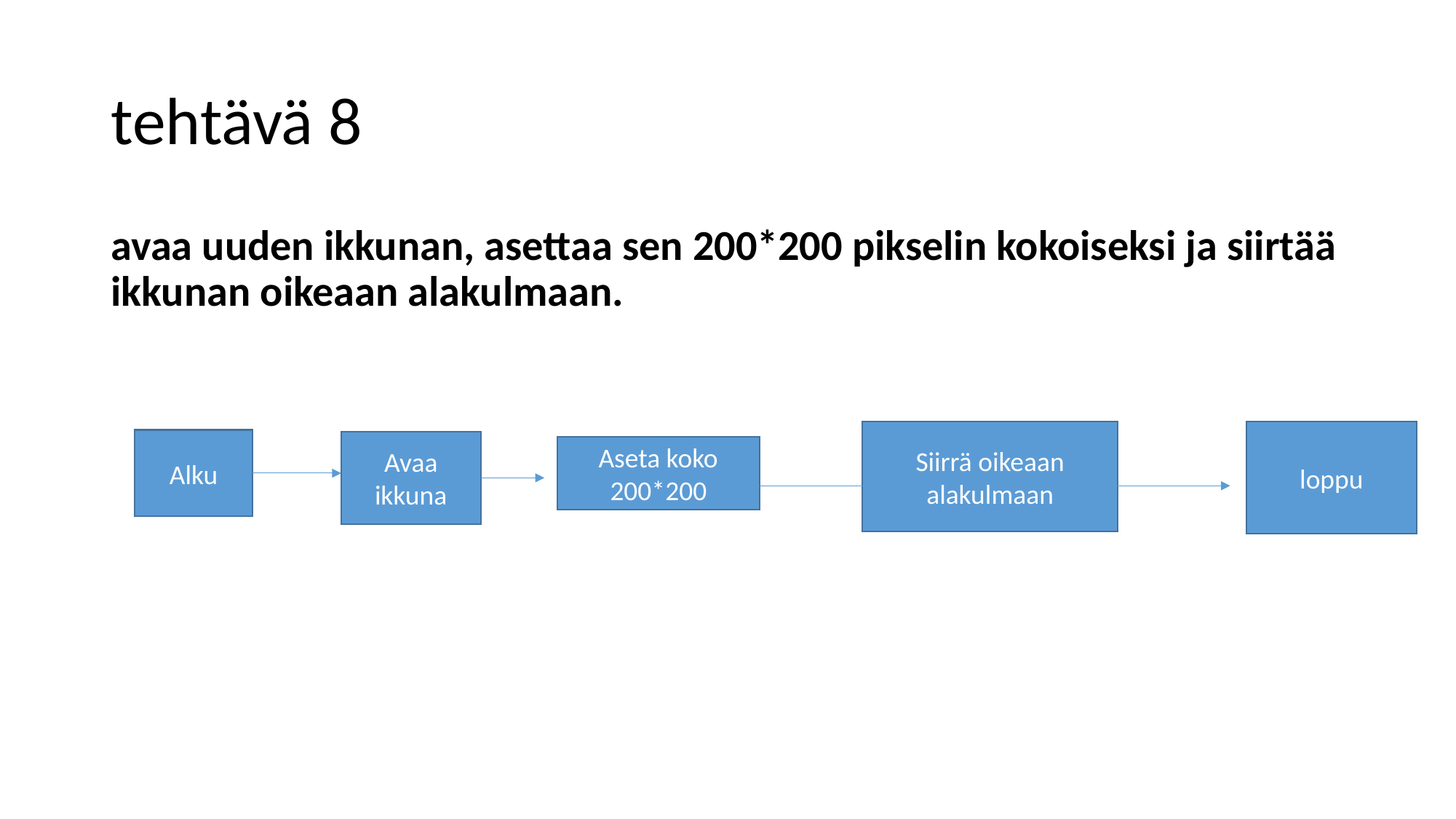

# tehtävä 8
avaa uuden ikkunan, asettaa sen 200*200 pikselin kokoiseksi ja siirtää ikkunan oikeaan alakulmaan.

Siirrä oikeaan
alakulmaan
loppu
Alku
Avaa ikkuna
Aseta koko 200*200